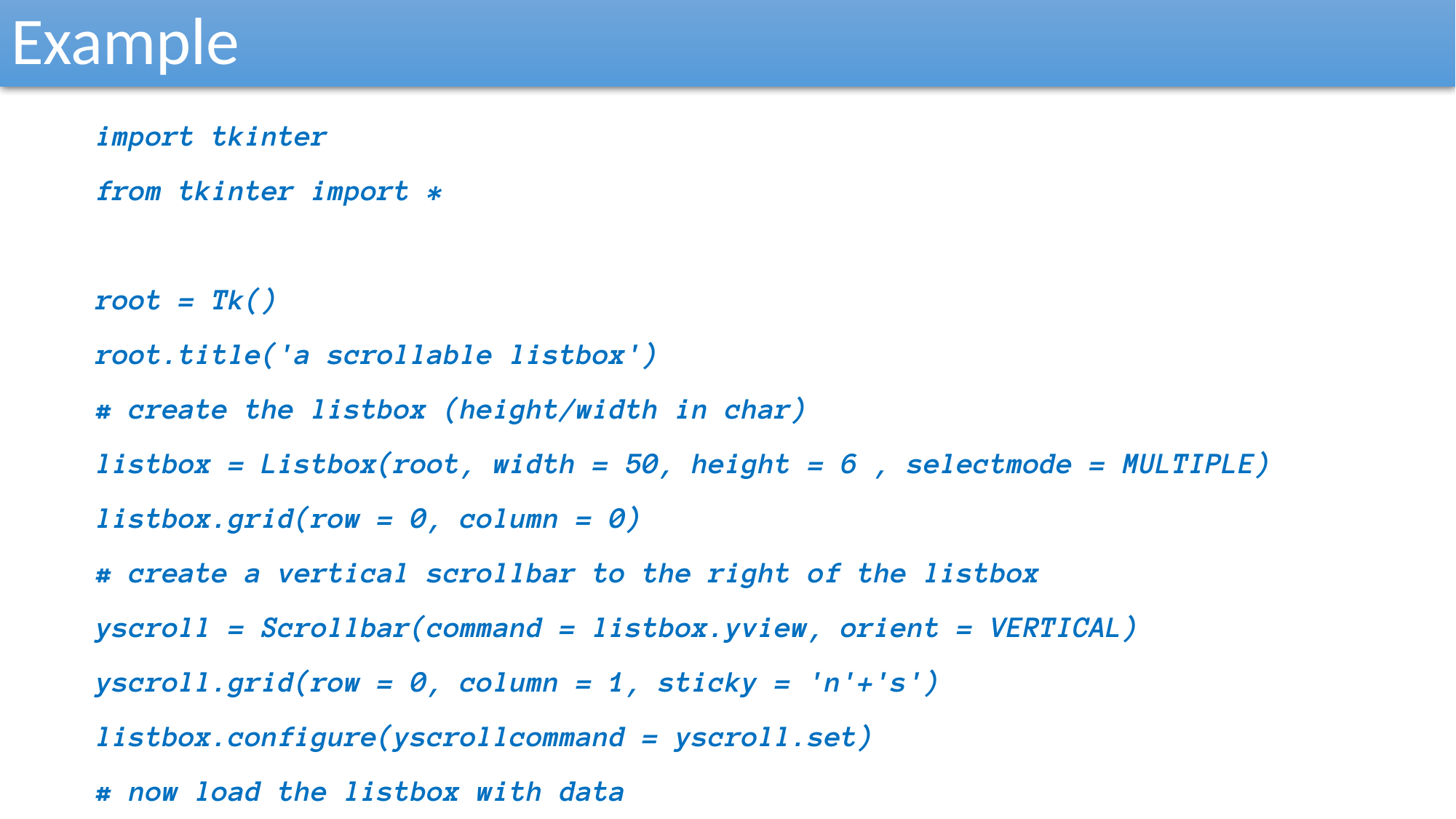

Example
import tkinter
from tkinter import *

root = Tk()
root.title('a scrollable listbox')
# create the listbox (height/width in char)
listbox = Listbox(root, width = 50, height = 6 , selectmode = MULTIPLE)
listbox.grid(row = 0, column = 0)
# create a vertical scrollbar to the right of the listbox
yscroll = Scrollbar(command = listbox.yview, orient = VERTICAL)
yscroll.grid(row = 0, column = 1, sticky = 'n'+'s')
listbox.configure(yscrollcommand = yscroll.set)
# now load the listbox with data